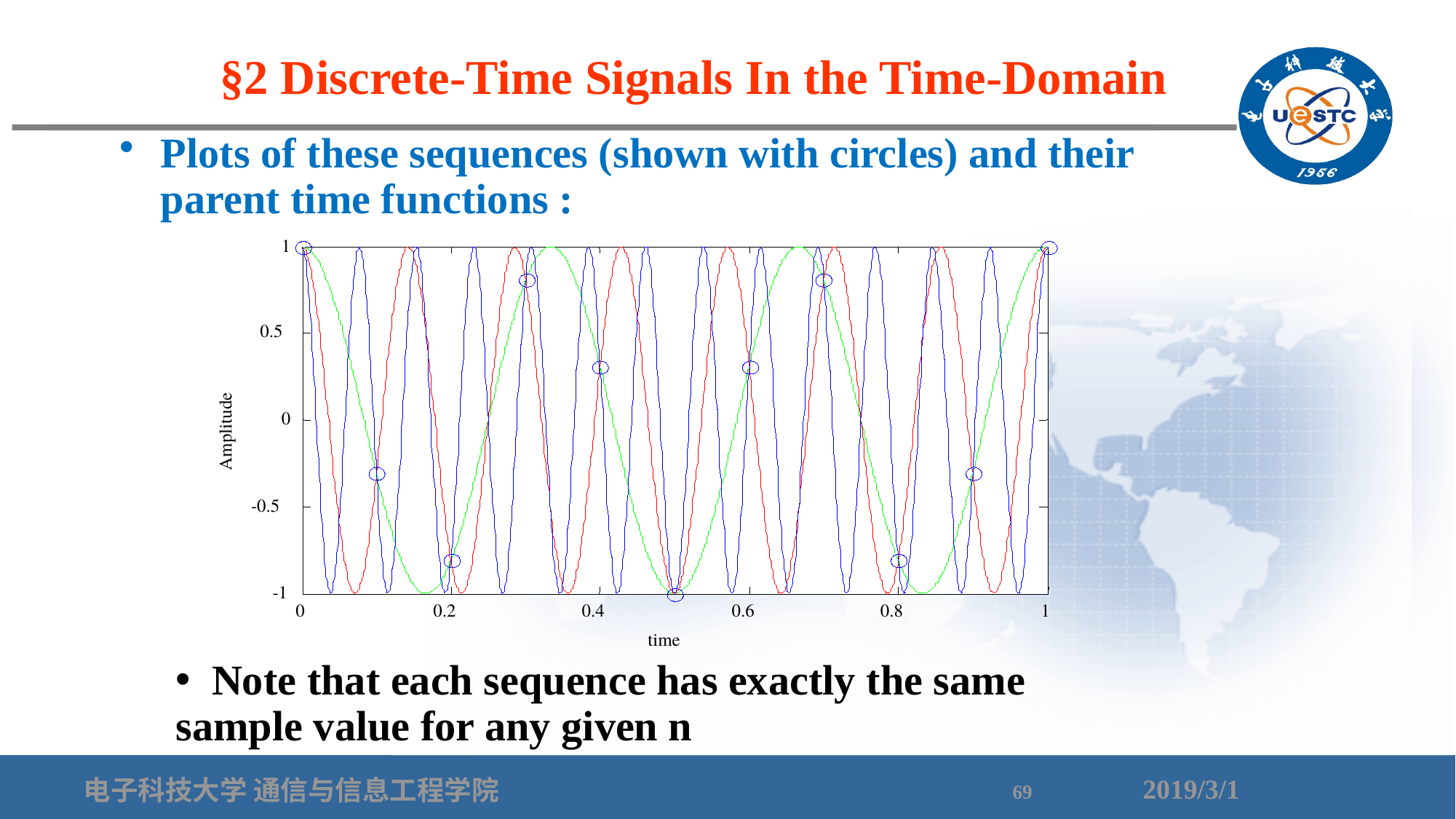

§2 Discrete-Time Signals In the Time-Domain
Plots of these sequences (shown with circles) and their parent time functions :
1

0.5

0

Amplitude

-0.5

-1

0
0.2
0.4
0.6
0.8
1
time
  Note that each sequence has exactly the same sample value for any given n